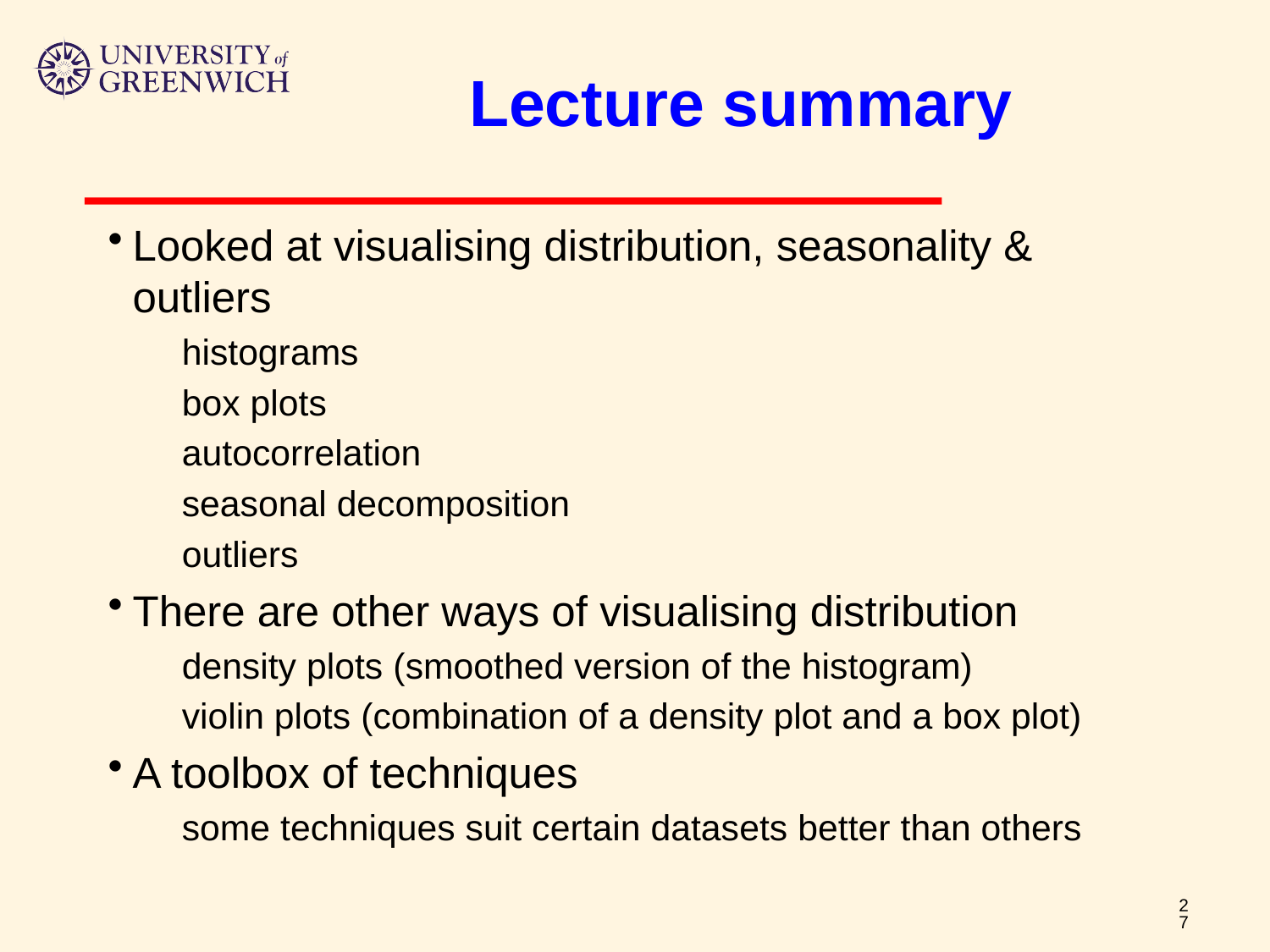

# Lecture summary
Looked at visualising distribution, seasonality & outliers
histograms
box plots
autocorrelation
seasonal decomposition
outliers
There are other ways of visualising distribution
density plots (smoothed version of the histogram)
violin plots (combination of a density plot and a box plot)
A toolbox of techniques
some techniques suit certain datasets better than others
27